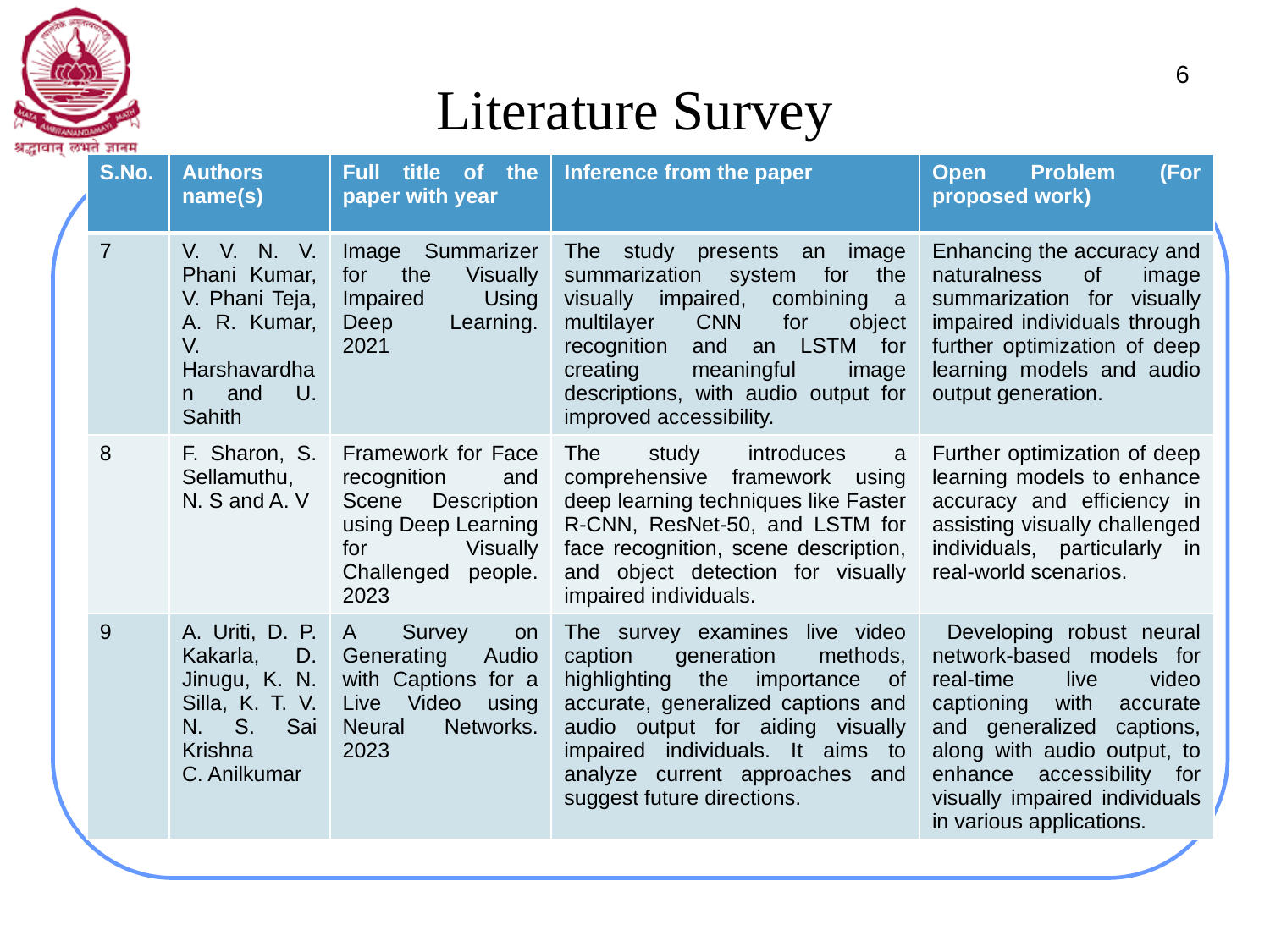

# Literature Survey
6
| S.No. | Authors name(s) | Full title of the paper with year | Inference from the paper | Open Problem (For proposed work) |
| --- | --- | --- | --- | --- |
| 7 | V. V. N. V. Phani Kumar, V. Phani Teja, A. R. Kumar, V. Harshavardhan and U. Sahith | Image Summarizer for the Visually Impaired Using Deep Learning. 2021 | The study presents an image summarization system for the visually impaired, combining a multilayer CNN for object recognition and an LSTM for creating meaningful image descriptions, with audio output for improved accessibility. | Enhancing the accuracy and naturalness of image summarization for visually impaired individuals through further optimization of deep learning models and audio output generation. |
| 8 | F. Sharon, S. Sellamuthu, N. S and A. V | Framework for Face recognition and Scene Description using Deep Learning for Visually Challenged people. 2023 | The study introduces a comprehensive framework using deep learning techniques like Faster R-CNN, ResNet-50, and LSTM for face recognition, scene description, and object detection for visually impaired individuals. | Further optimization of deep learning models to enhance accuracy and efficiency in assisting visually challenged individuals, particularly in real-world scenarios. |
| 9 | A. Uriti, D. P. Kakarla, D. Jinugu, K. N. Silla, K. T. V. N. S. Sai Krishna C. Anilkumar | A Survey on Generating Audio with Captions for a Live Video using Neural Networks. 2023 | The survey examines live video caption generation methods, highlighting the importance of accurate, generalized captions and audio output for aiding visually impaired individuals. It aims to analyze current approaches and suggest future directions. | Developing robust neural network-based models for real-time live video captioning with accurate and generalized captions, along with audio output, to enhance accessibility for visually impaired individuals in various applications. |